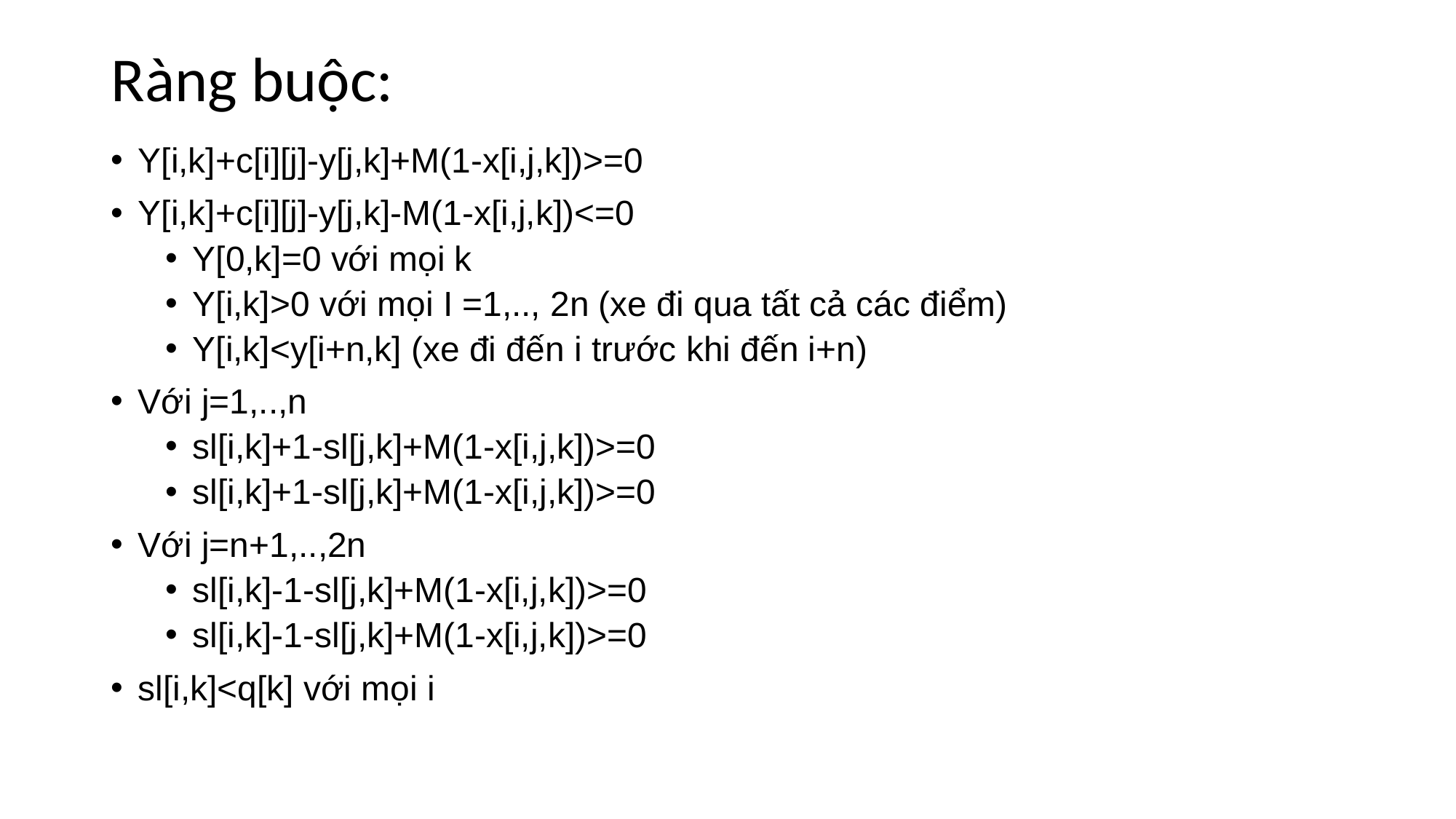

# Ràng buộc:
Y[i,k]+c[i][j]-y[j,k]+M(1-x[i,j,k])>=0
Y[i,k]+c[i][j]-y[j,k]-M(1-x[i,j,k])<=0
Y[0,k]=0 với mọi k
Y[i,k]>0 với mọi I =1,.., 2n (xe đi qua tất cả các điểm)
Y[i,k]<y[i+n,k] (xe đi đến i trước khi đến i+n)
Với j=1,..,n
sl[i,k]+1-sl[j,k]+M(1-x[i,j,k])>=0
sl[i,k]+1-sl[j,k]+M(1-x[i,j,k])>=0
Với j=n+1,..,2n
sl[i,k]-1-sl[j,k]+M(1-x[i,j,k])>=0
sl[i,k]-1-sl[j,k]+M(1-x[i,j,k])>=0
sl[i,k]<q[k] với mọi i